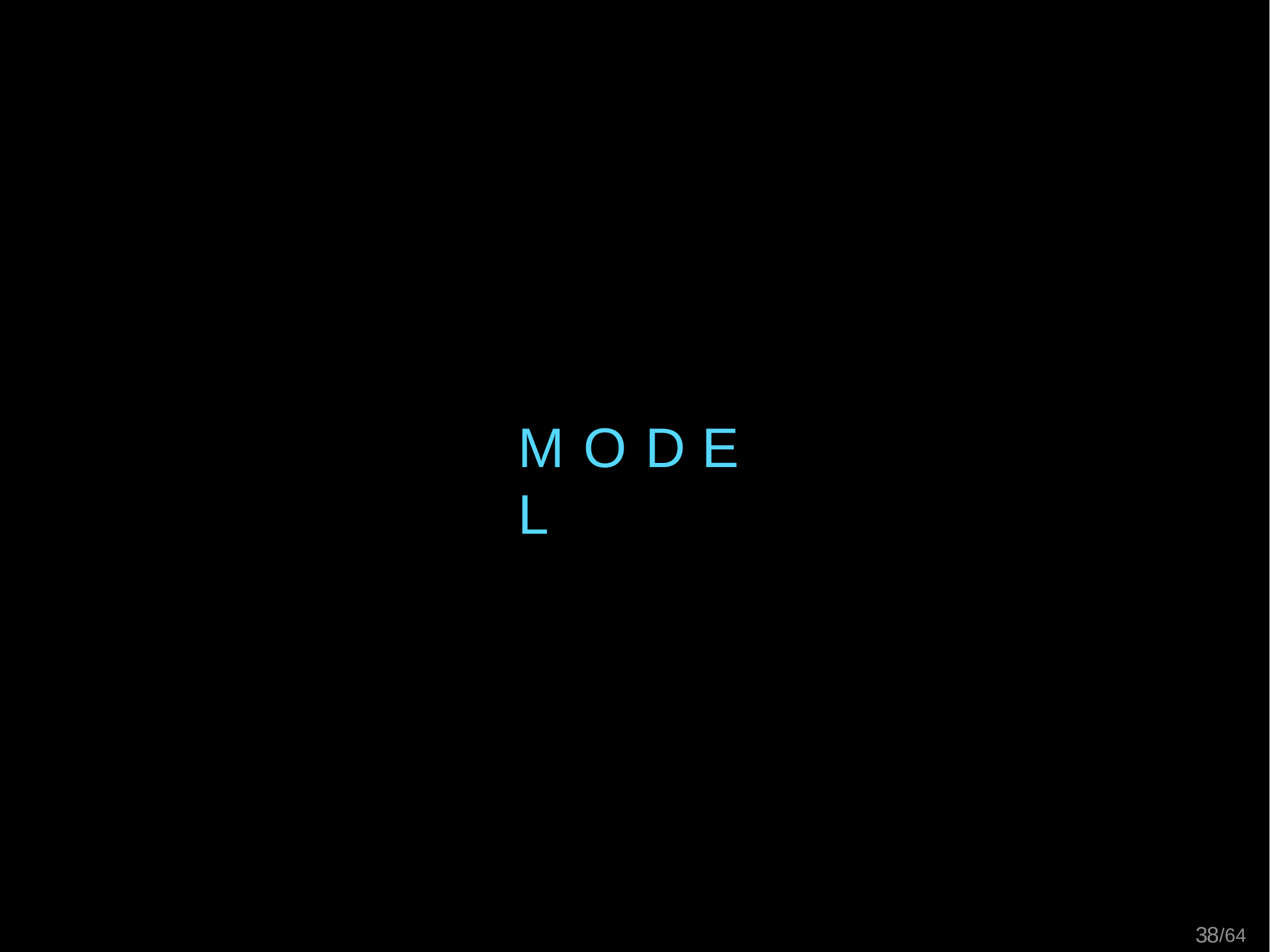

# M O D E L
38/64